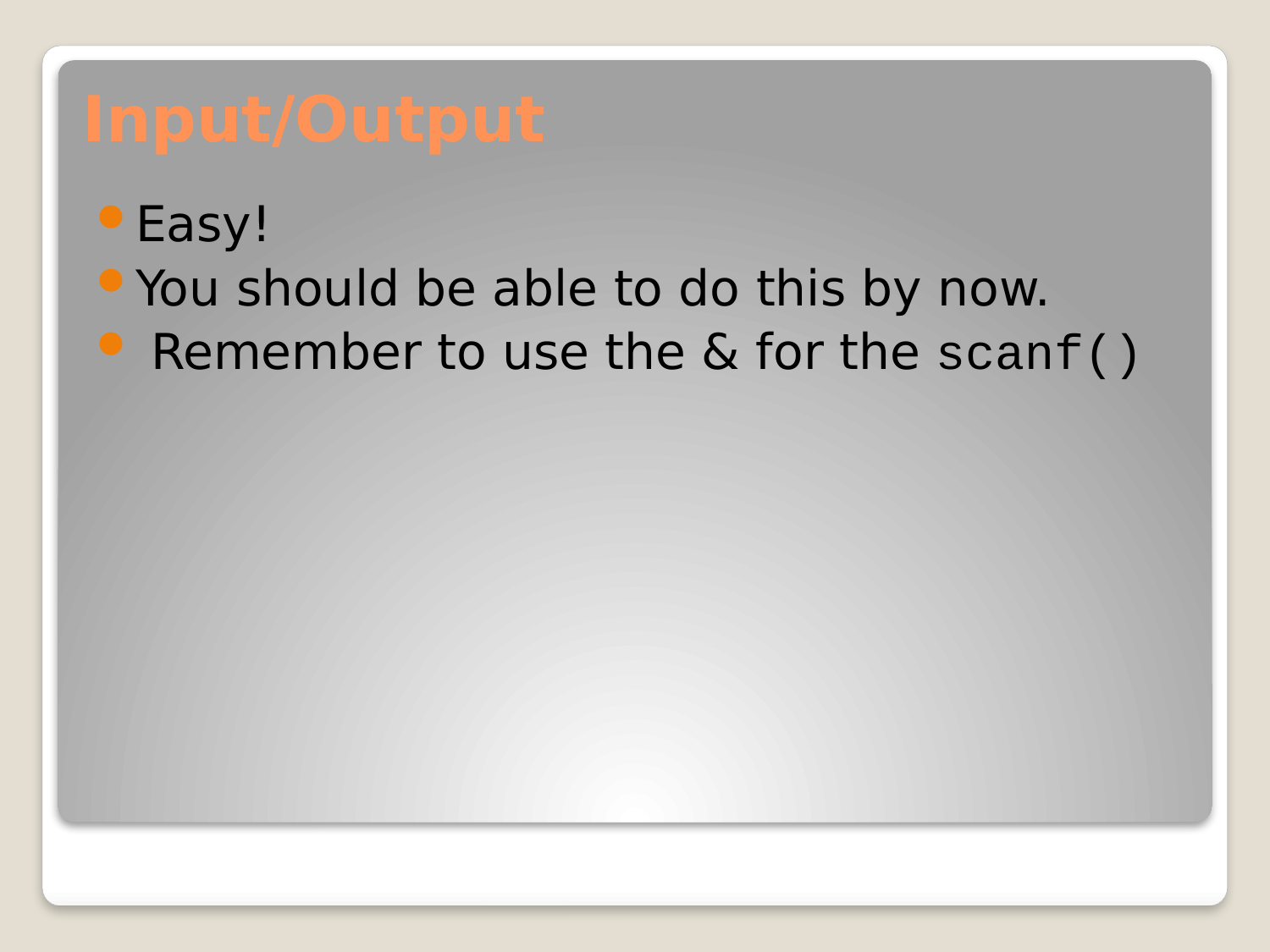

# Input/Output
Easy!
You should be able to do this by now.
 Remember to use the & for the scanf()